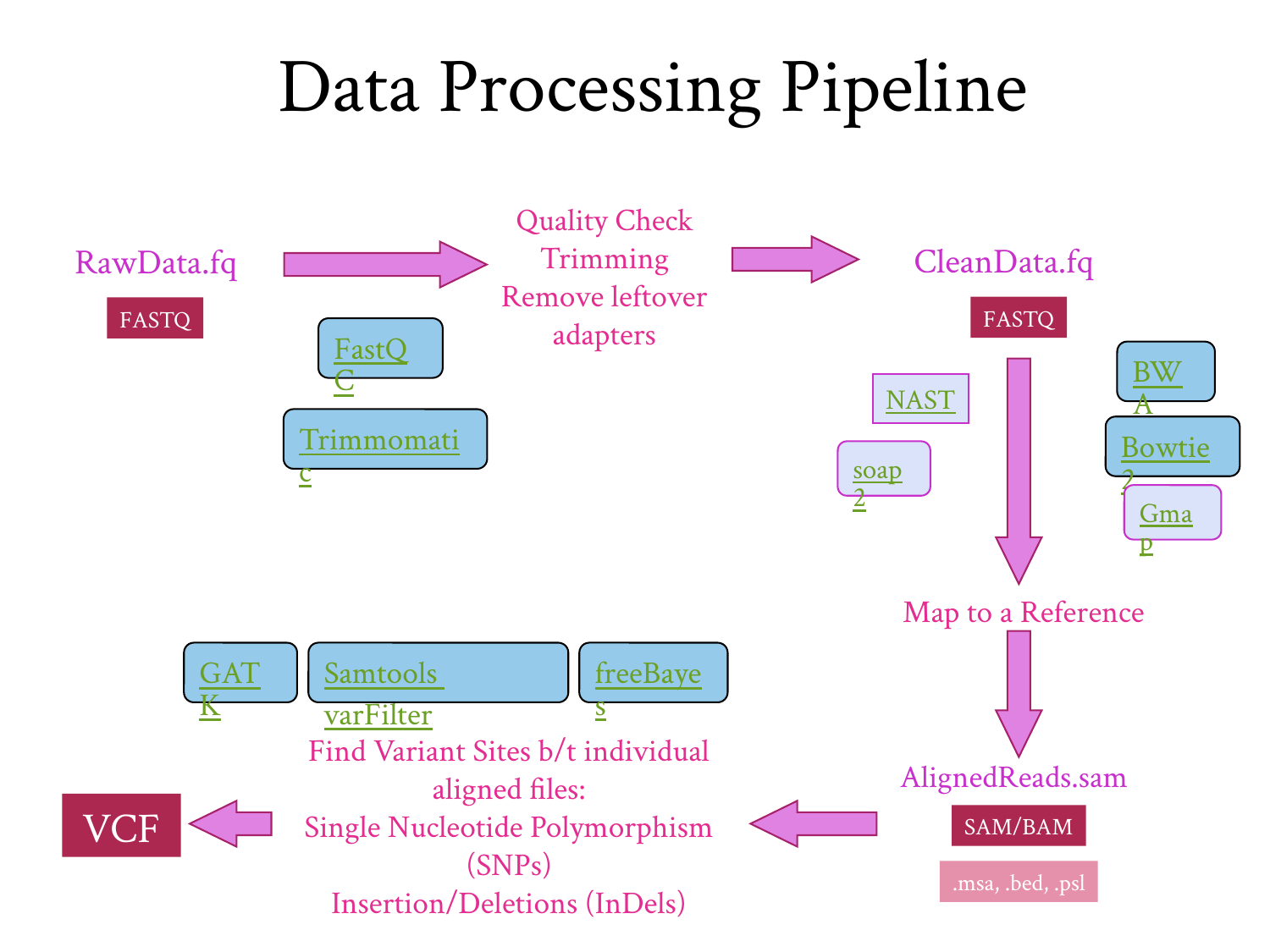

# Data Processing Pipeline
Quality Check
Trimming
Remove leftover adapters

FastQC
Trimmomatic
CleanData.fq

FASTQ
RawData.fq
FASTQ
BWA
NAST
Bowtie2
soap2

Gmap
Map to a Reference

AlignedReads.sam
SAM/BAM
.msa, .bed, .psl
GATK
Samtools varFilter
freeBayes
Find Variant Sites b/t individual aligned files:
Single Nucleotide Polymorphism (SNPs)
Insertion/Deletions (InDels)
VCF